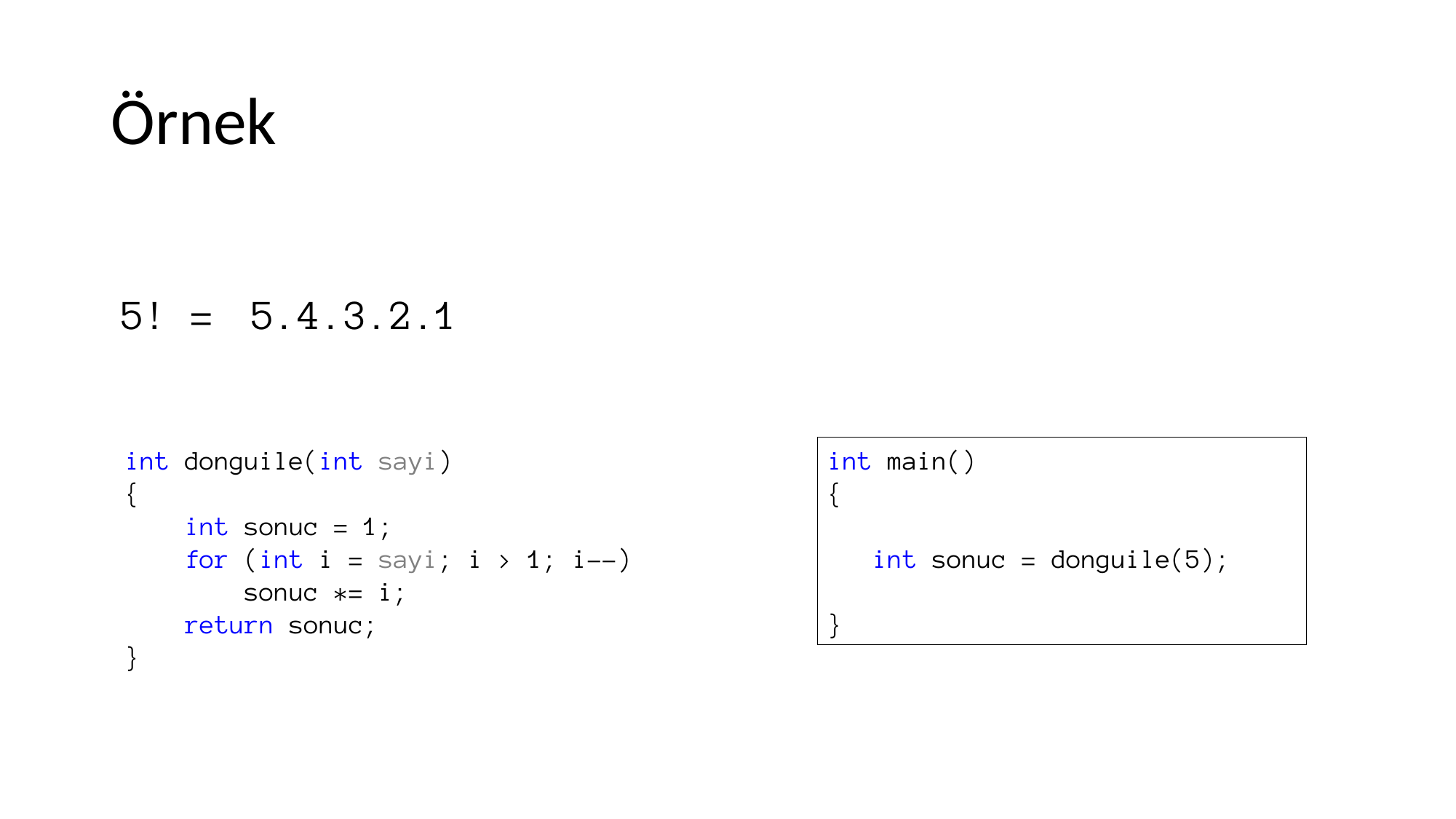

# Örnek
5!
=
5.4.3.2.1
int donguile(int sayi)
{
    int sonuc = 1;
    for (int i = sayi; i > 1; i--)
        sonuc *= i;
    return sonuc;
}
int main()
{

   int sonuc = donguile(5);

}